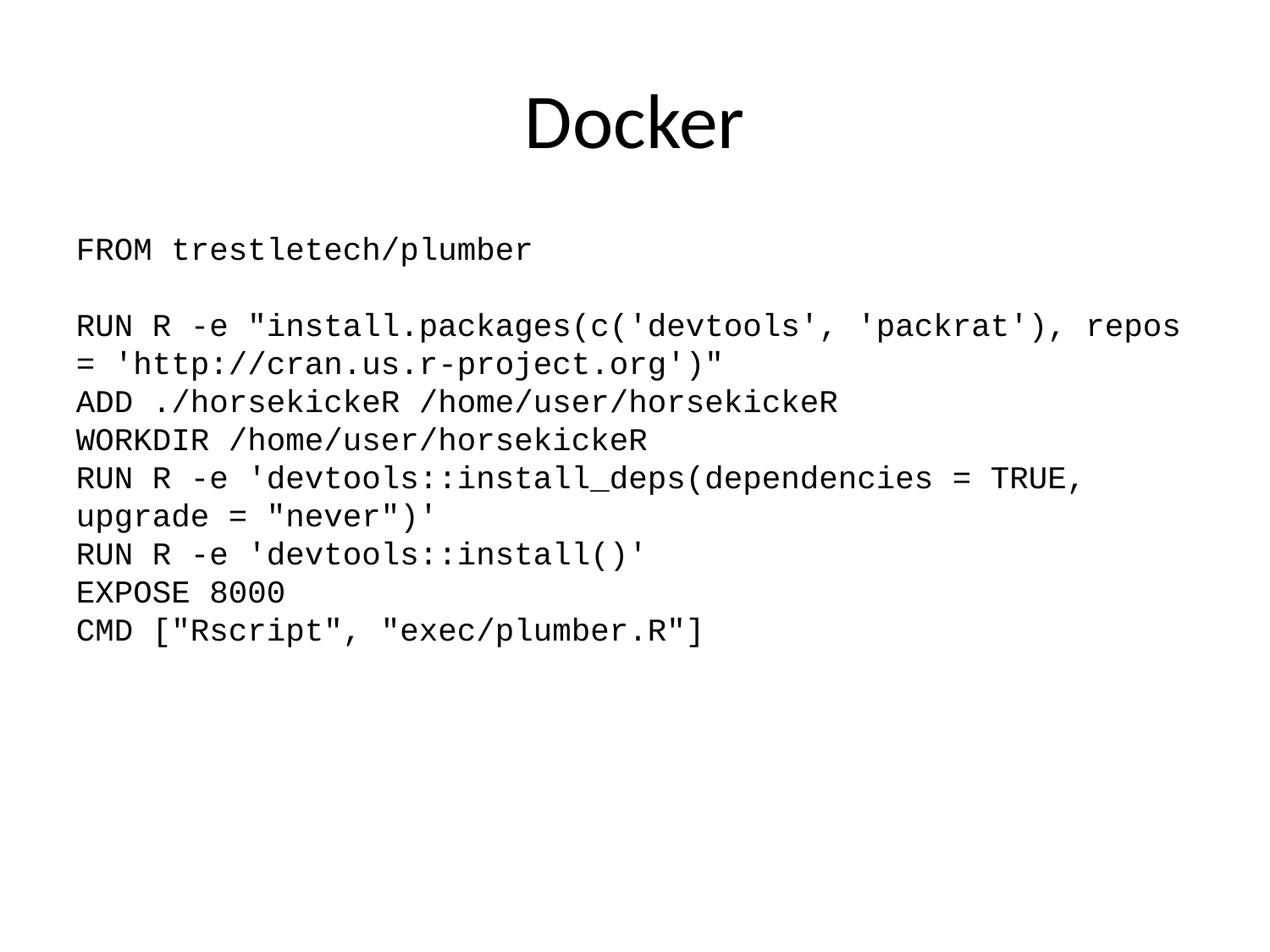

Docker
FROM trestletech/plumber

RUN R -e "install.packages(c('devtools', 'packrat'), repos = 'http://cran.us.r-project.org')"
ADD ./horsekickeR /home/user/horsekickeR
WORKDIR /home/user/horsekickeR
RUN R -e 'devtools::install_deps(dependencies = TRUE, upgrade = "never")'
RUN R -e 'devtools::install()'
EXPOSE 8000
CMD ["Rscript", "exec/plumber.R"]